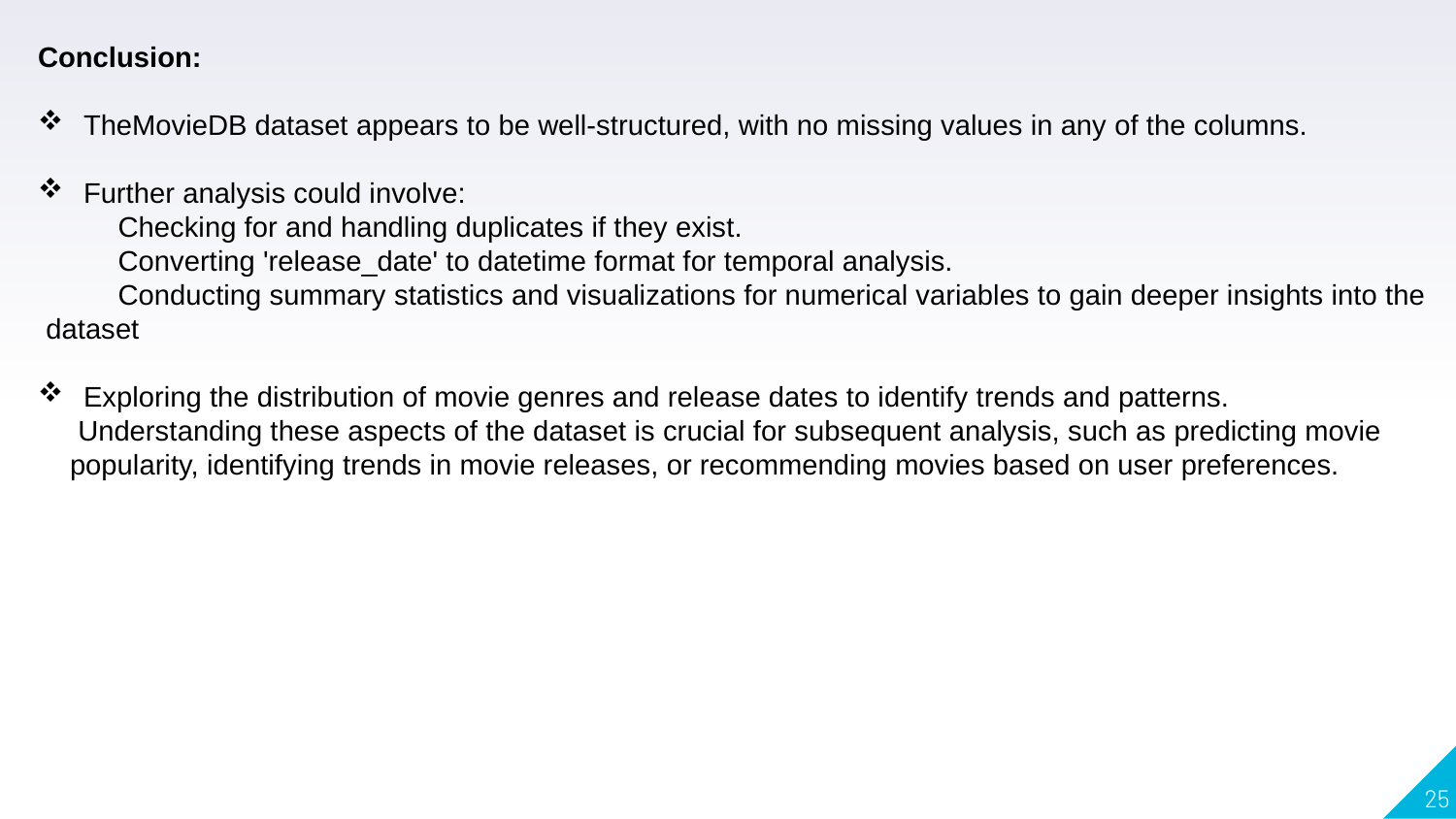

Conclusion:

TheMovieDB dataset appears to be well-structured, with no missing values in any of the columns.

Further analysis could involve:
          Checking for and handling duplicates if they exist.
          Converting 'release_date' to datetime format for temporal analysis.
          Conducting summary statistics and visualizations for numerical variables to gain deeper insights into the    dataset

Exploring the distribution of movie genres and release dates to identify trends and patterns.
     Understanding these aspects of the dataset is crucial for subsequent analysis, such as predicting movie            popularity, identifying trends in movie releases, or recommending movies based on user preferences.

25